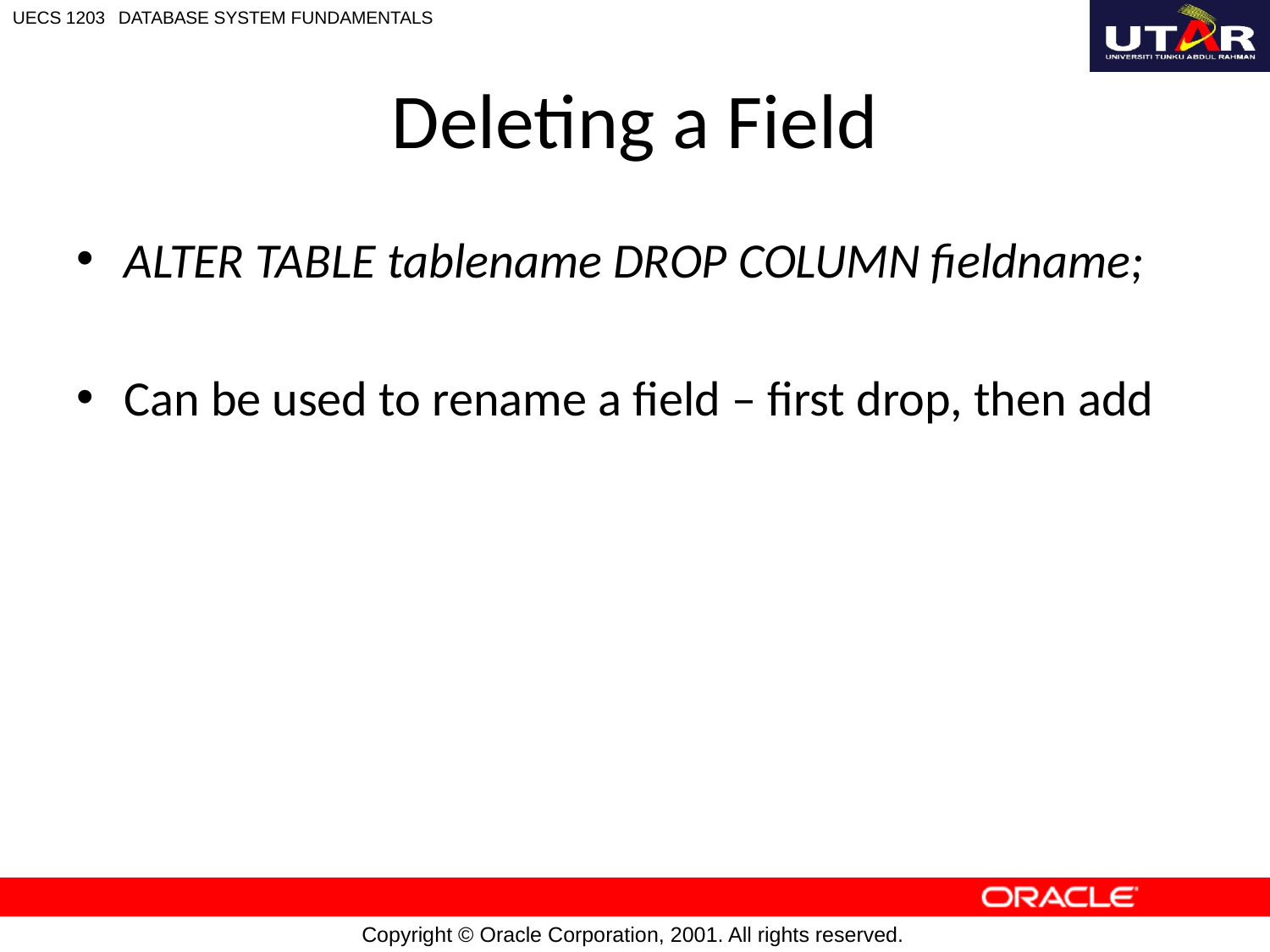

# Deleting a Field
ALTER TABLE tablename DROP COLUMN fieldname;

Can be used to rename a field – first drop, then add
14